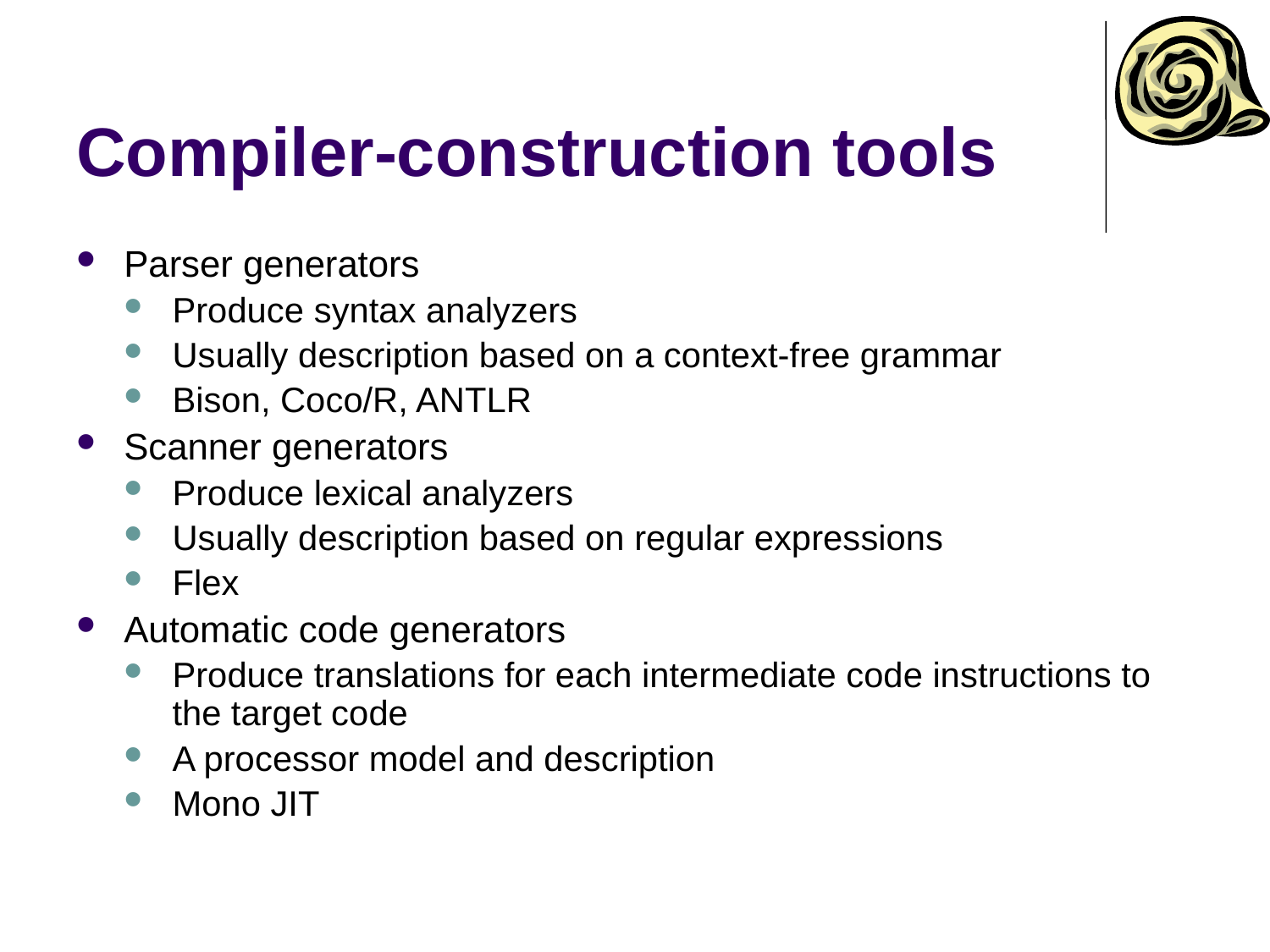

# Compiler-construction tools
Parser generators
Produce syntax analyzers
Usually description based on a context-free grammar
Bison, Coco/R, ANTLR
Scanner generators
Produce lexical analyzers
Usually description based on regular expressions
Flex
Automatic code generators
Produce translations for each intermediate code instructions to the target code
A processor model and description
Mono JIT